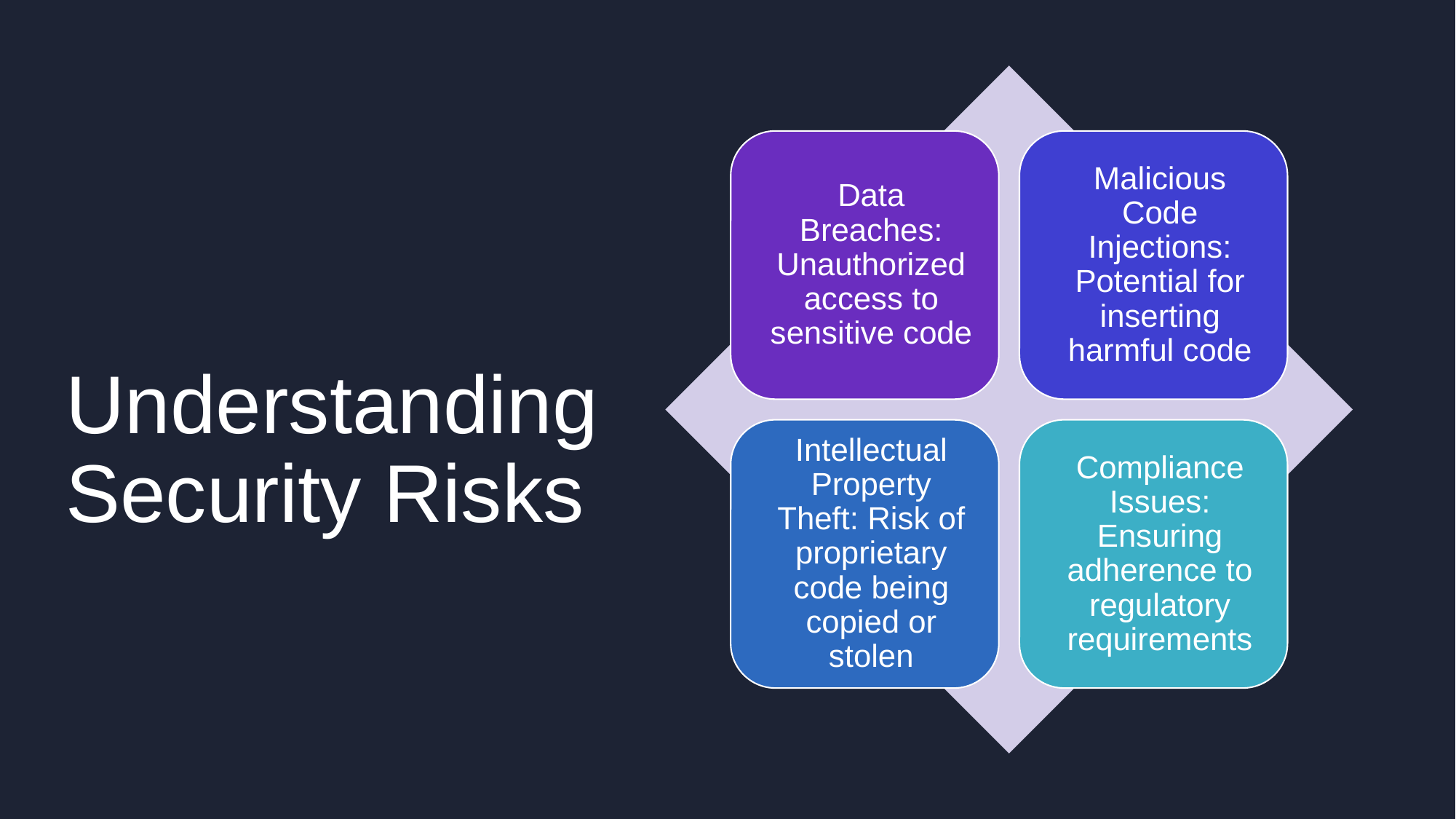

Data Breaches: Unauthorized access to sensitive code
Malicious Code Injections: Potential for inserting harmful code
Intellectual Property Theft: Risk of proprietary code being copied or stolen
Compliance Issues: Ensuring adherence to regulatory requirements
# Understanding Security Risks